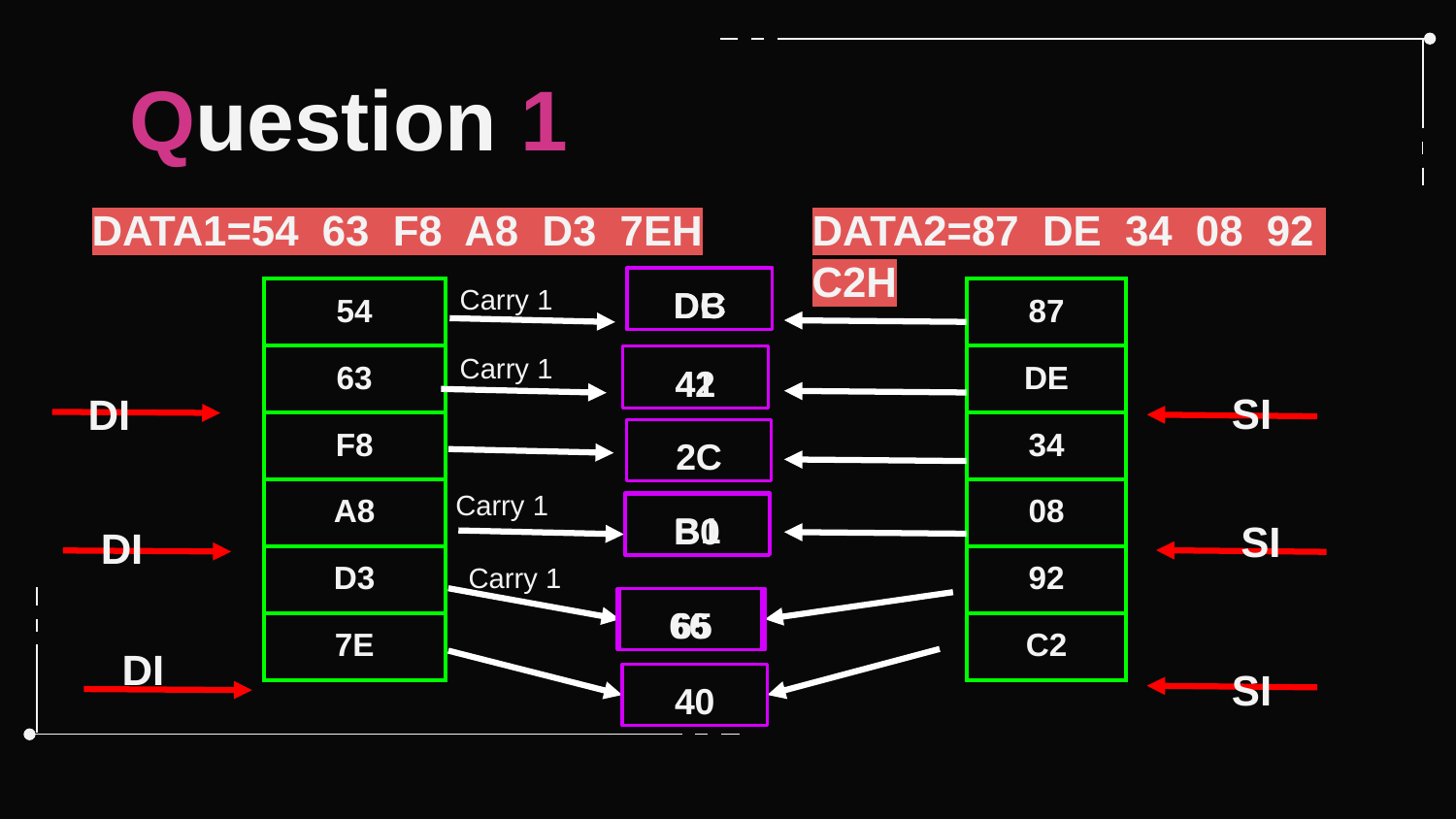

# Question 1
DATA1=54  63  F8  A8  D3  7EH
DATA2=87  DE  34  08  92  C2H
Carry 1
DB
DC
| 54 |
| --- |
| 63 |
| F8 |
| A8 |
| D3 |
| 7E |
| 87 |
| --- |
| DE |
| 34 |
| 08 |
| 92 |
| C2 |
Carry 1
41
42
SI
DI
2C
Carry 1
B1
B0
SI
DI
Carry 1
66
65
DI
SI
40